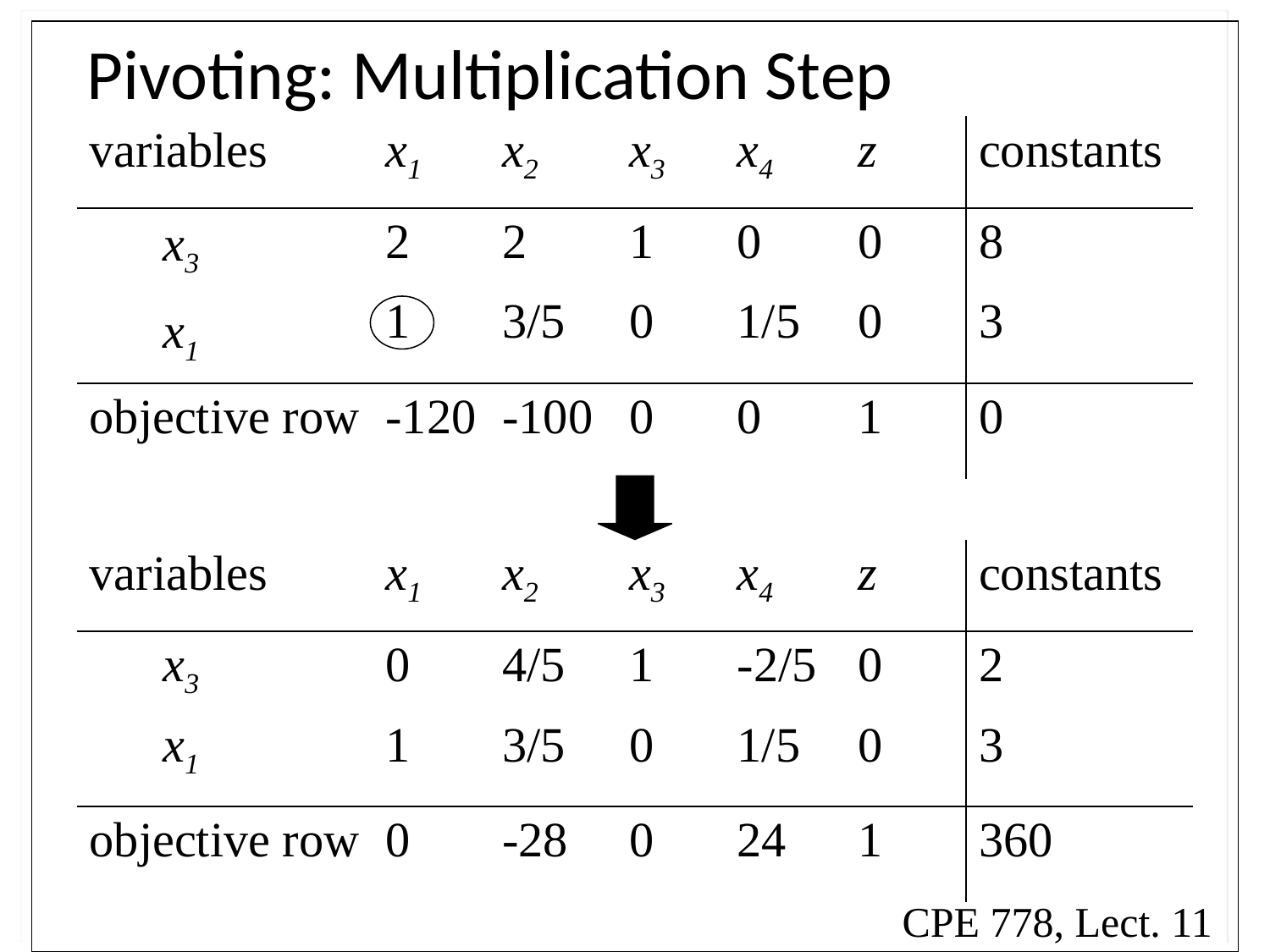

# Pivoting: Multiplication Step

| variables | x1 | x2 | x3 | x4 | z | constants |
| --- | --- | --- | --- | --- | --- | --- |
| x3 | 2 | 2 | 1 | 0 | 0 | 8 |
| x1 | 1 | 3/5 | 0 | 1/5 | 0 | 3 |
| objective row | -120 | -100 | 0 | 0 | 1 | 0 |

| variables | x1 | x2 | x3 | x4 | z | constants |
| --- | --- | --- | --- | --- | --- | --- |
| x3 | 0 | 4/5 | 1 | -2/5 | 0 | 2 |
| x1 | 1 | 3/5 | 0 | 1/5 | 0 | 3 |
| objective row | 0 | -28 | 0 | 24 | 1 | 360 |
CPE 778, Lect. 11